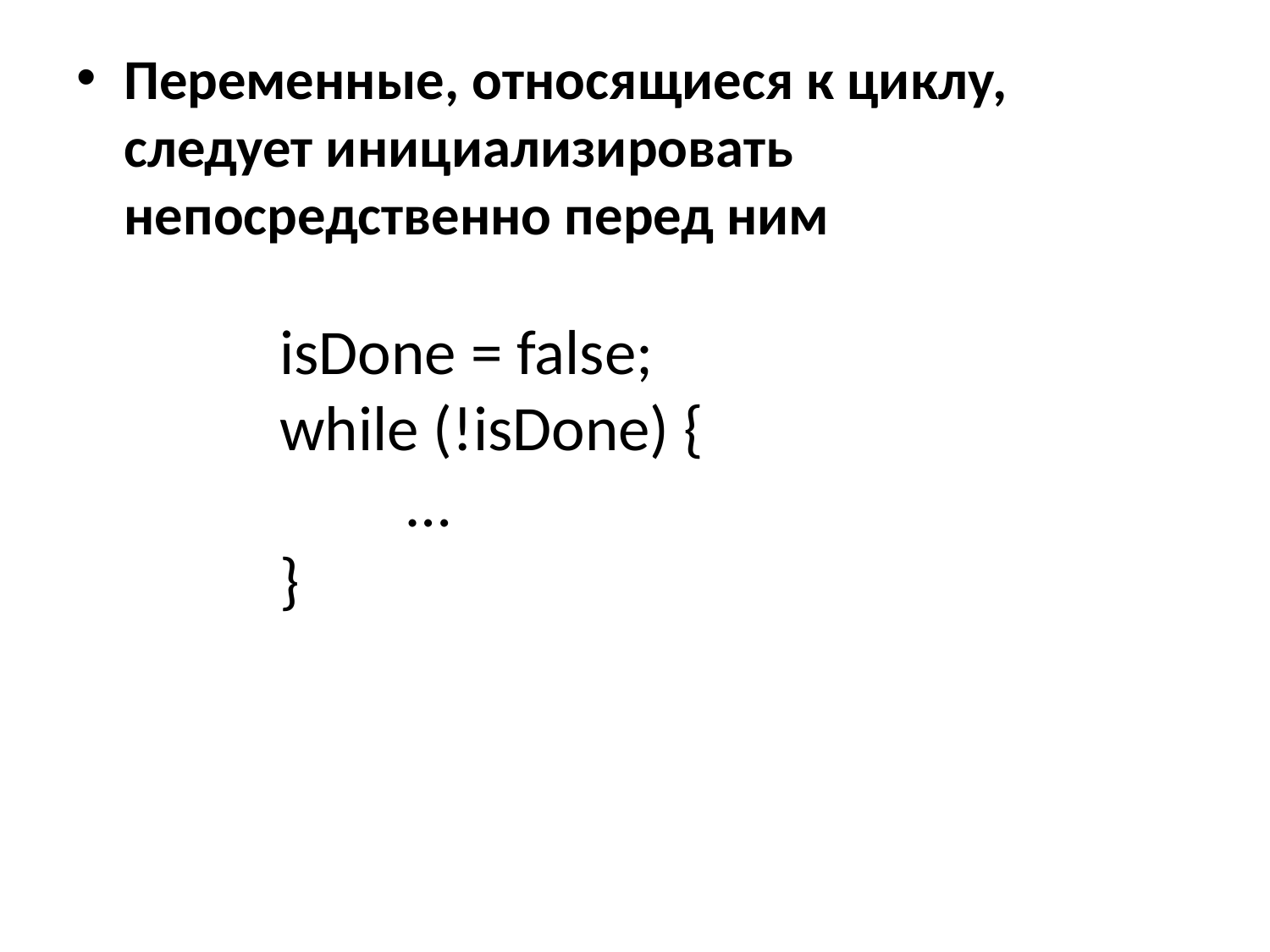

Переменные, относящиеся к циклу, следует инициализировать непосредственно перед ним

#
isDone = false;
while (!isDone) {
	…
}